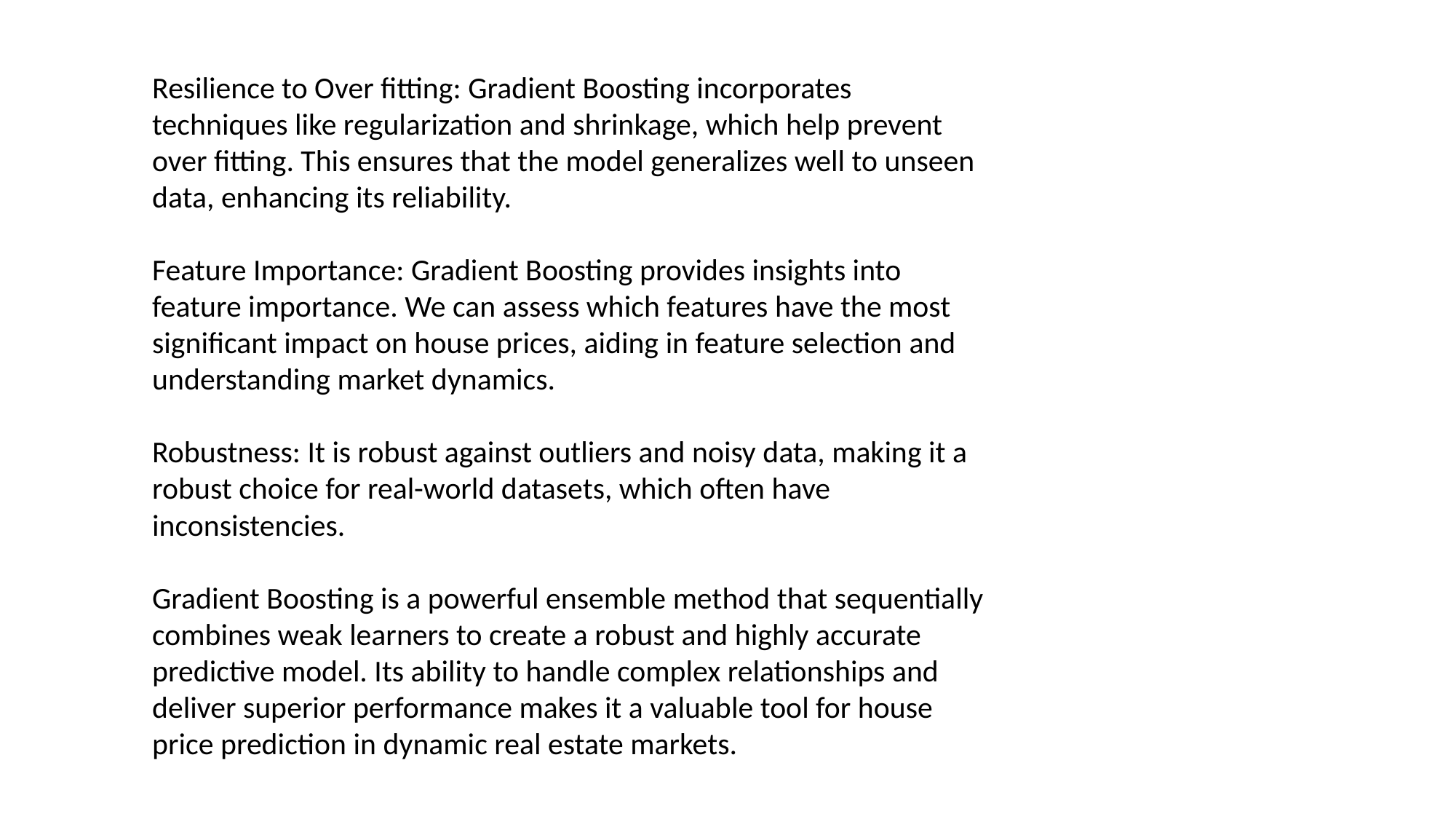

Resilience to Over fitting: Gradient Boosting incorporates
techniques like regularization and shrinkage, which help prevent
over fitting. This ensures that the model generalizes well to unseen
data, enhancing its reliability.

Feature Importance: Gradient Boosting provides insights into
feature importance. We can assess which features have the most
significant impact on house prices, aiding in feature selection and
understanding market dynamics.

Robustness: It is robust against outliers and noisy data, making it a
robust choice for real-world datasets, which often have
inconsistencies.

Gradient Boosting is a powerful ensemble method that sequentially
combines weak learners to create a robust and highly accurate
predictive model. Its ability to handle complex relationships and
deliver superior performance makes it a valuable tool for house
price prediction in dynamic real estate markets.